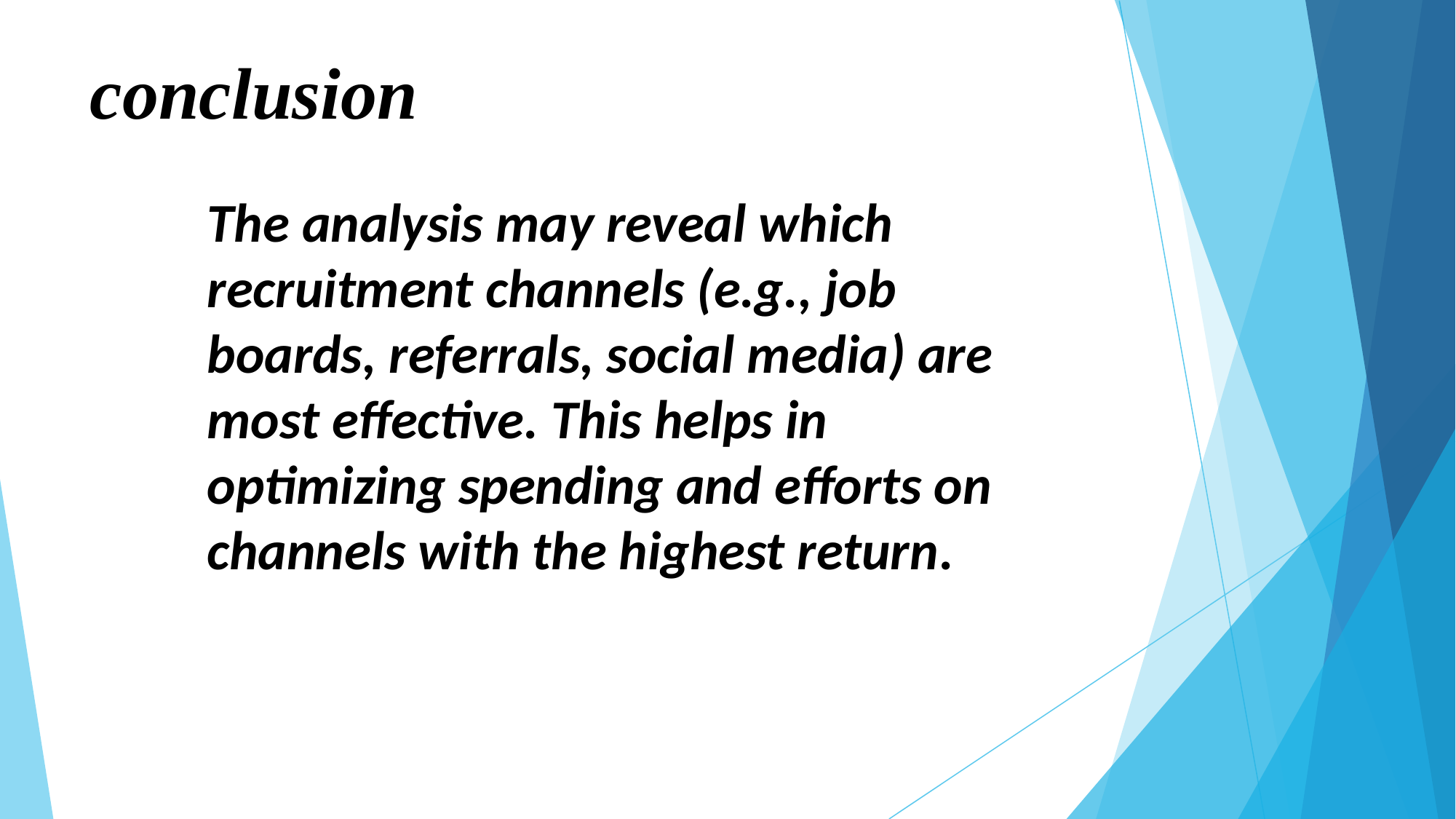

# conclusion
The analysis may reveal which recruitment channels (e.g., job boards, referrals, social media) are most effective. This helps in optimizing spending and efforts on channels with the highest return.